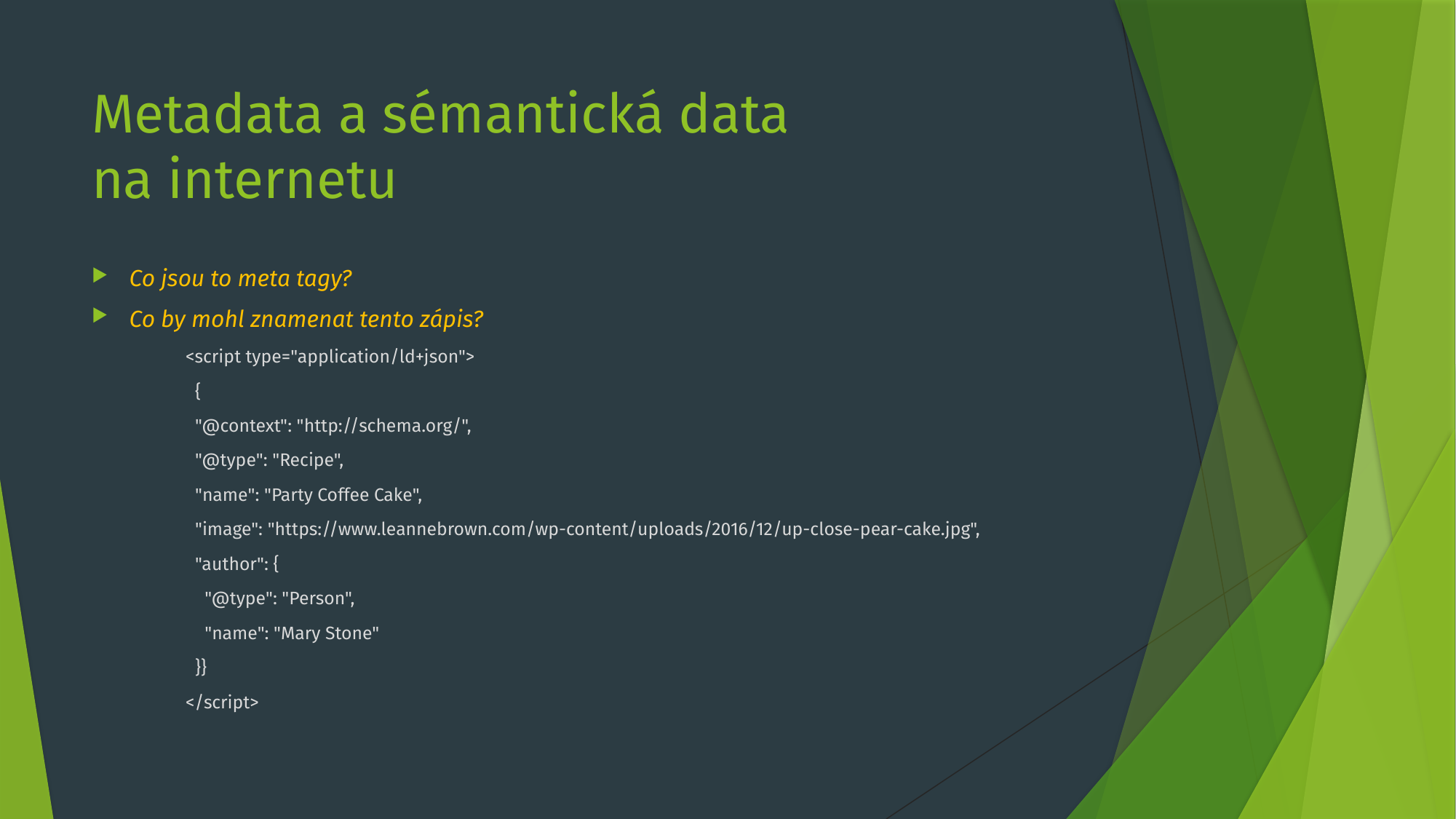

# Metadata a sémantická data na internetu
Co jsou to meta tagy?
Co by mohl znamenat tento zápis?
<script type="application/ld+json">
  {
  "@context": "http://schema.org/",
  "@type": "Recipe",
  "name": "Party Coffee Cake",
  "image": "https://www.leannebrown.com/wp-content/uploads/2016/12/up-close-pear-cake.jpg",
  "author": {
    "@type": "Person",
    "name": "Mary Stone"
  }}
</script>